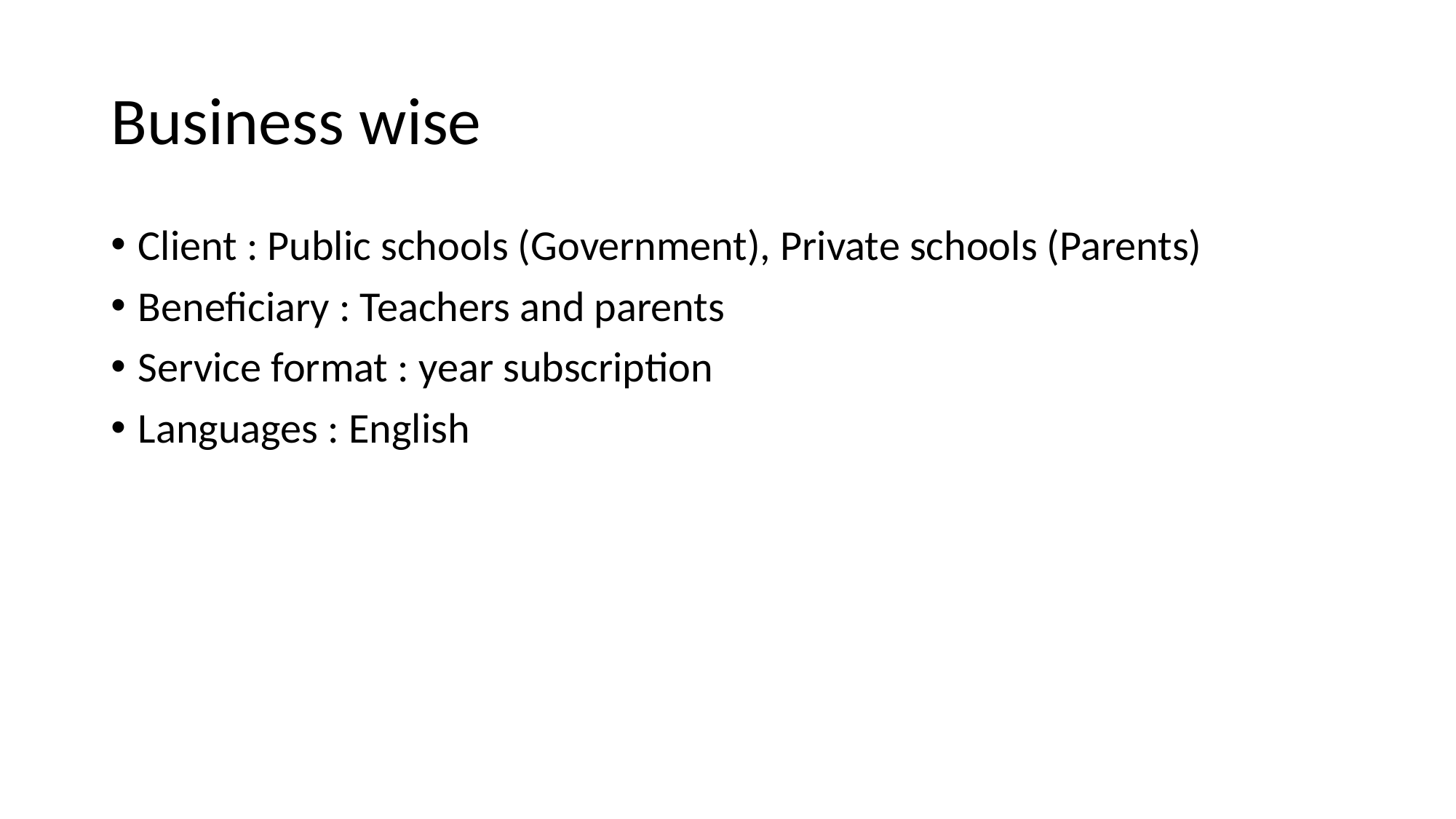

# Business wise
Client : Public schools (Government), Private schools (Parents)
Beneficiary : Teachers and parents
Service format : year subscription
Languages : English